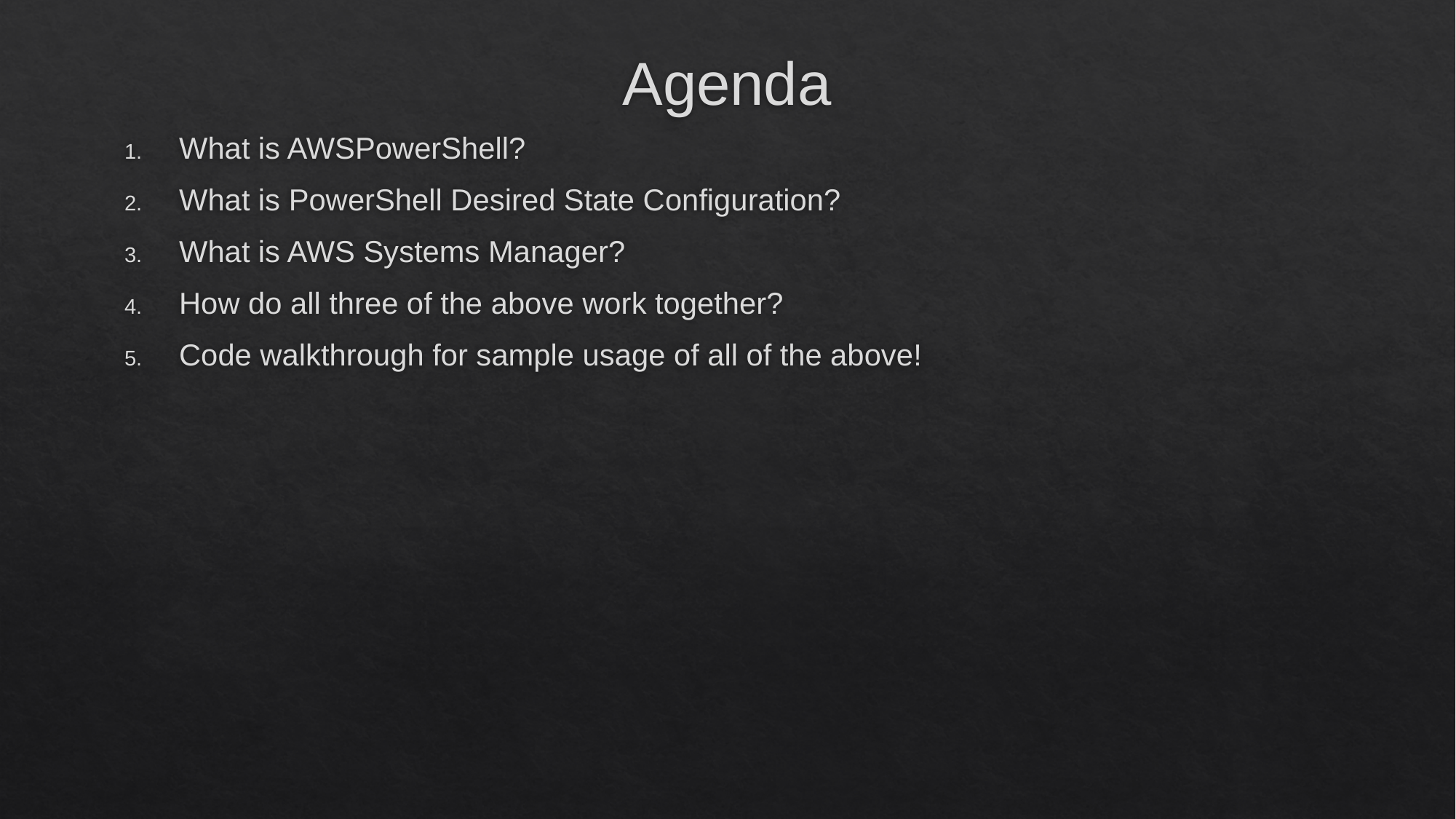

# Agenda
What is AWSPowerShell?
What is PowerShell Desired State Configuration?
What is AWS Systems Manager?
How do all three of the above work together?
Code walkthrough for sample usage of all of the above!